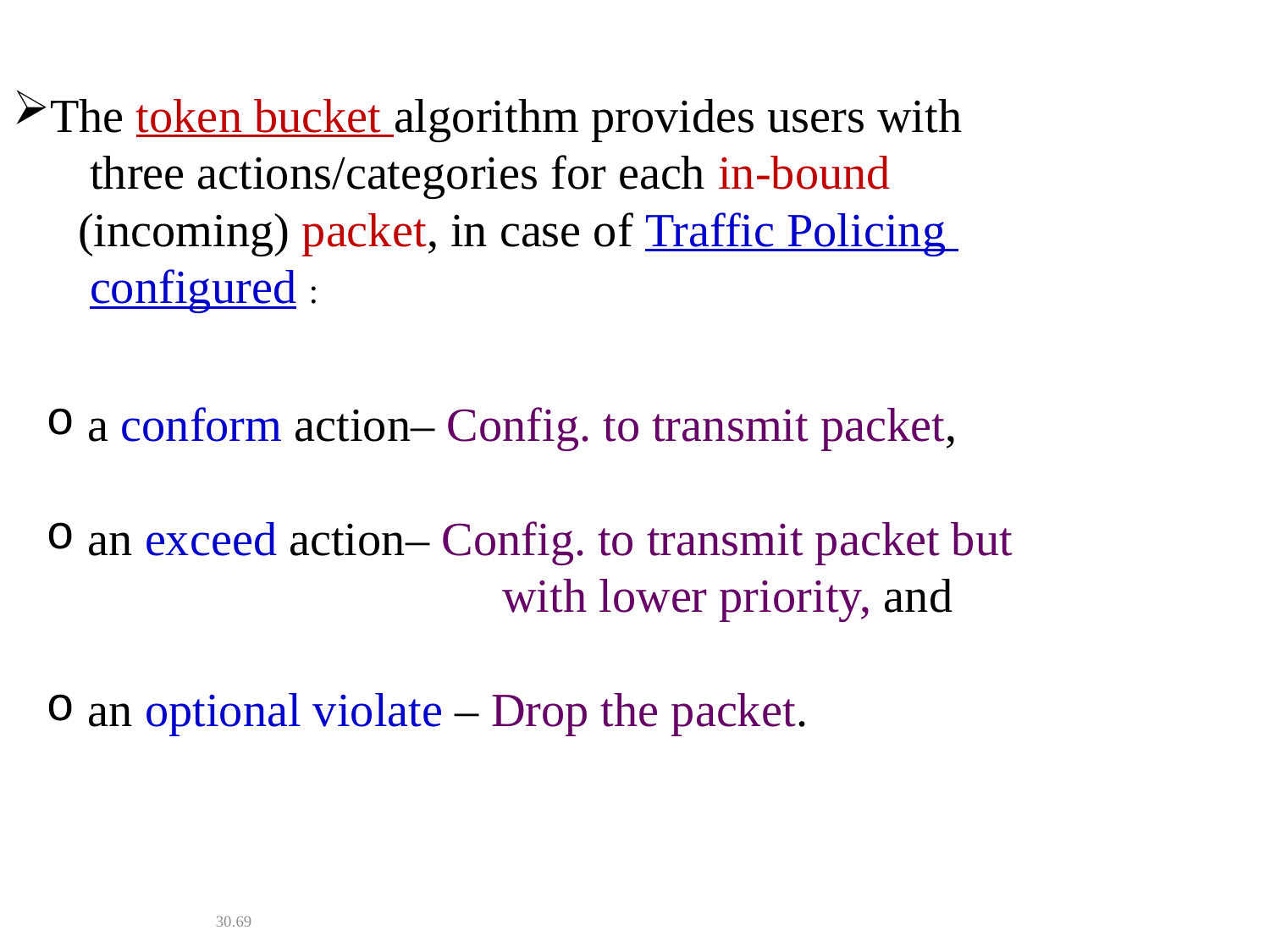

The token bucket algorithm provides users with
    three actions/categories for each in-bound
   (incoming) packet, in case of Traffic Policing
    configured :

 a conform action– Config. to transmit packet,

 an exceed action– Config. to transmit packet but
                                    with lower priority, and

 an optional violate – Drop the packet.

30.69